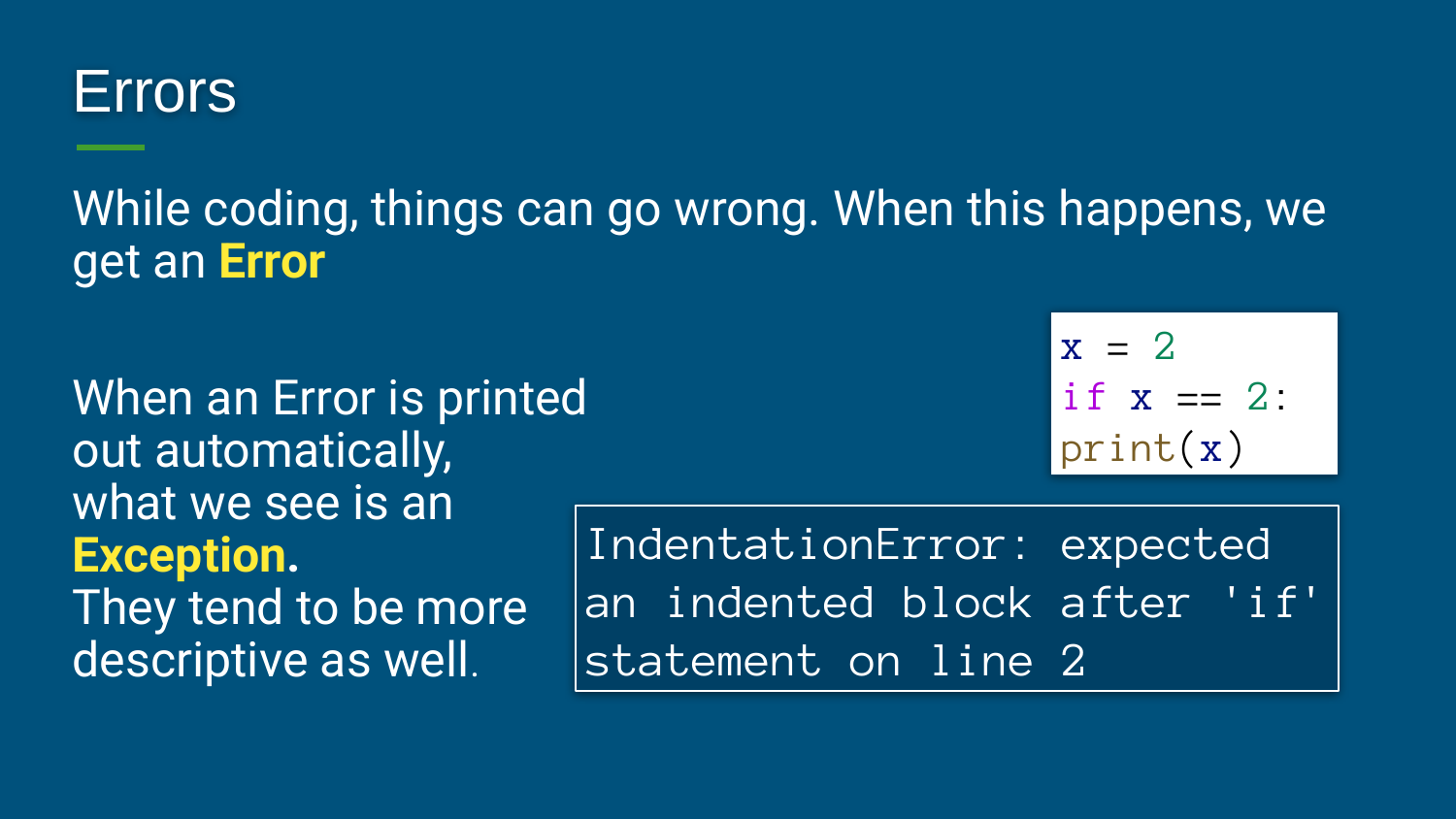

# Errors
While coding, things can go wrong. When this happens, we get an Error

When an Error is printed
out automatically,
what we see is an
Exception.
They tend to be more
descriptive as well.
x = 2
if x == 2:
print(x)
IndentationError: expected an indented block after 'if' statement on line 2